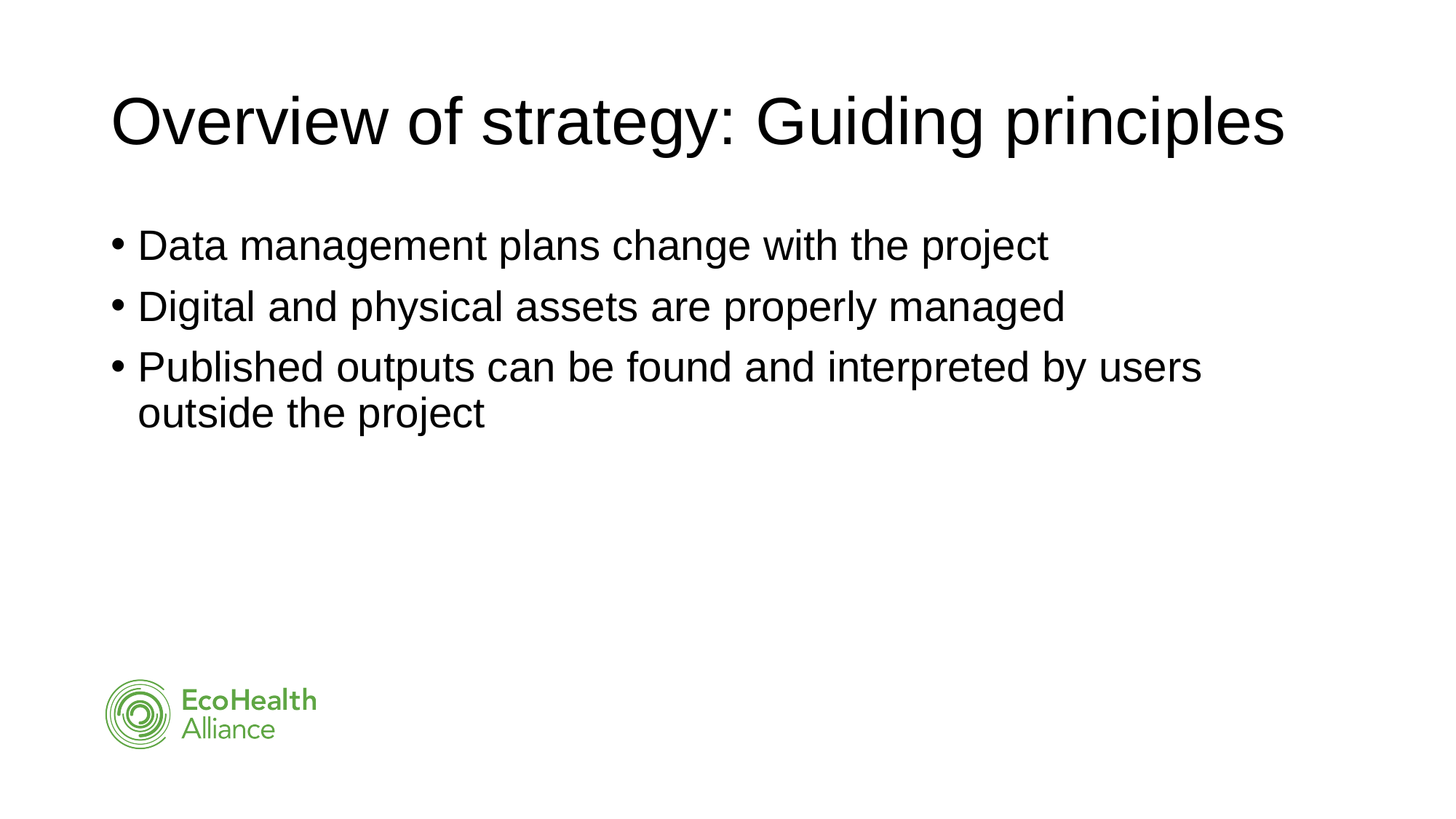

# Overview of strategy: Guiding principles
Data management plans change with the project
Digital and physical assets are properly managed
Published outputs can be found and interpreted by users outside the project